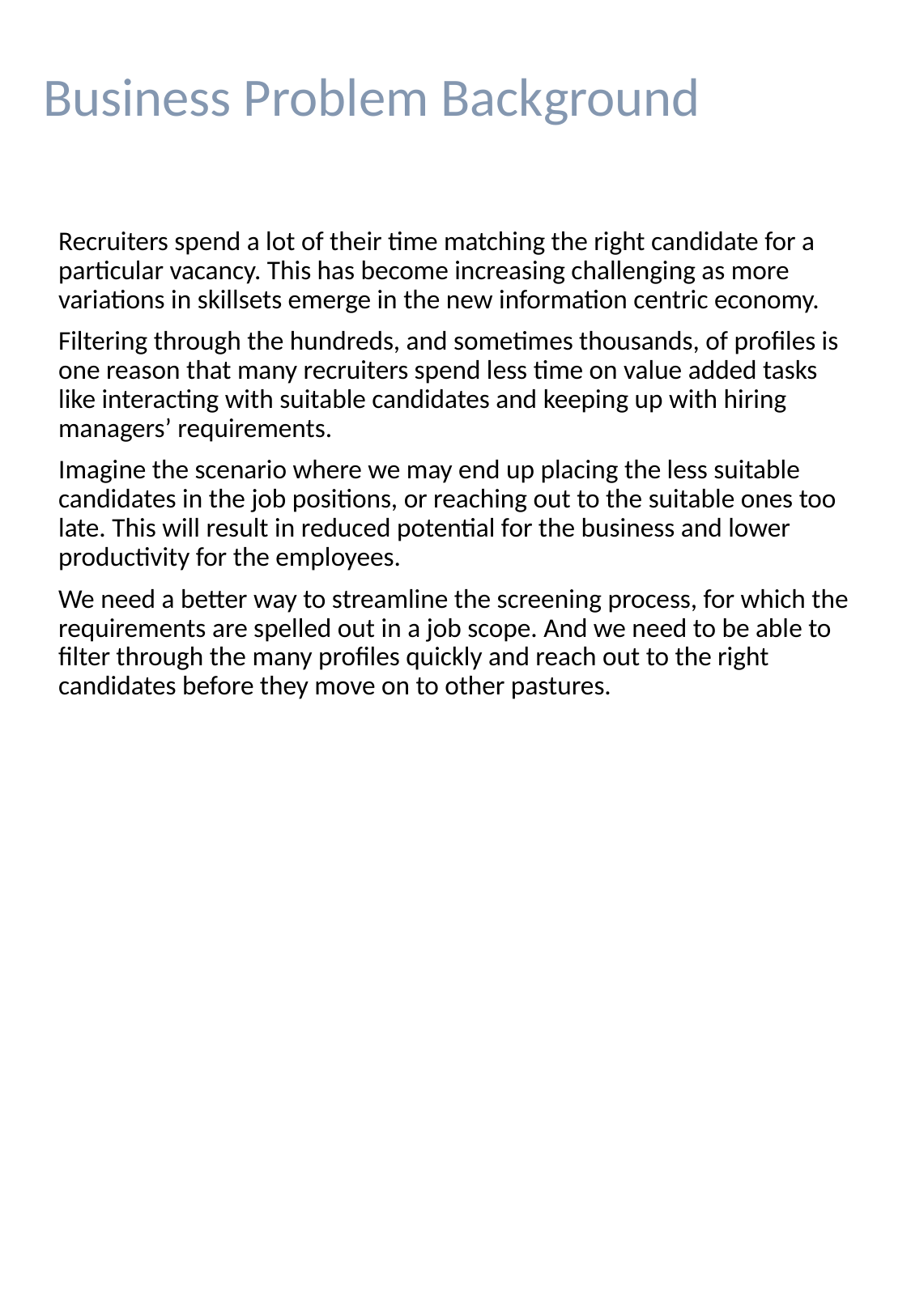

Business Problem Background
Recruiters spend a lot of their time matching the right candidate for a particular vacancy. This has become increasing challenging as more variations in skillsets emerge in the new information centric economy.
Filtering through the hundreds, and sometimes thousands, of profiles is one reason that many recruiters spend less time on value added tasks like interacting with suitable candidates and keeping up with hiring managers’ requirements.
Imagine the scenario where we may end up placing the less suitable candidates in the job positions, or reaching out to the suitable ones too late. This will result in reduced potential for the business and lower productivity for the employees.
We need a better way to streamline the screening process, for which the requirements are spelled out in a job scope. And we need to be able to filter through the many profiles quickly and reach out to the right candidates before they move on to other pastures.